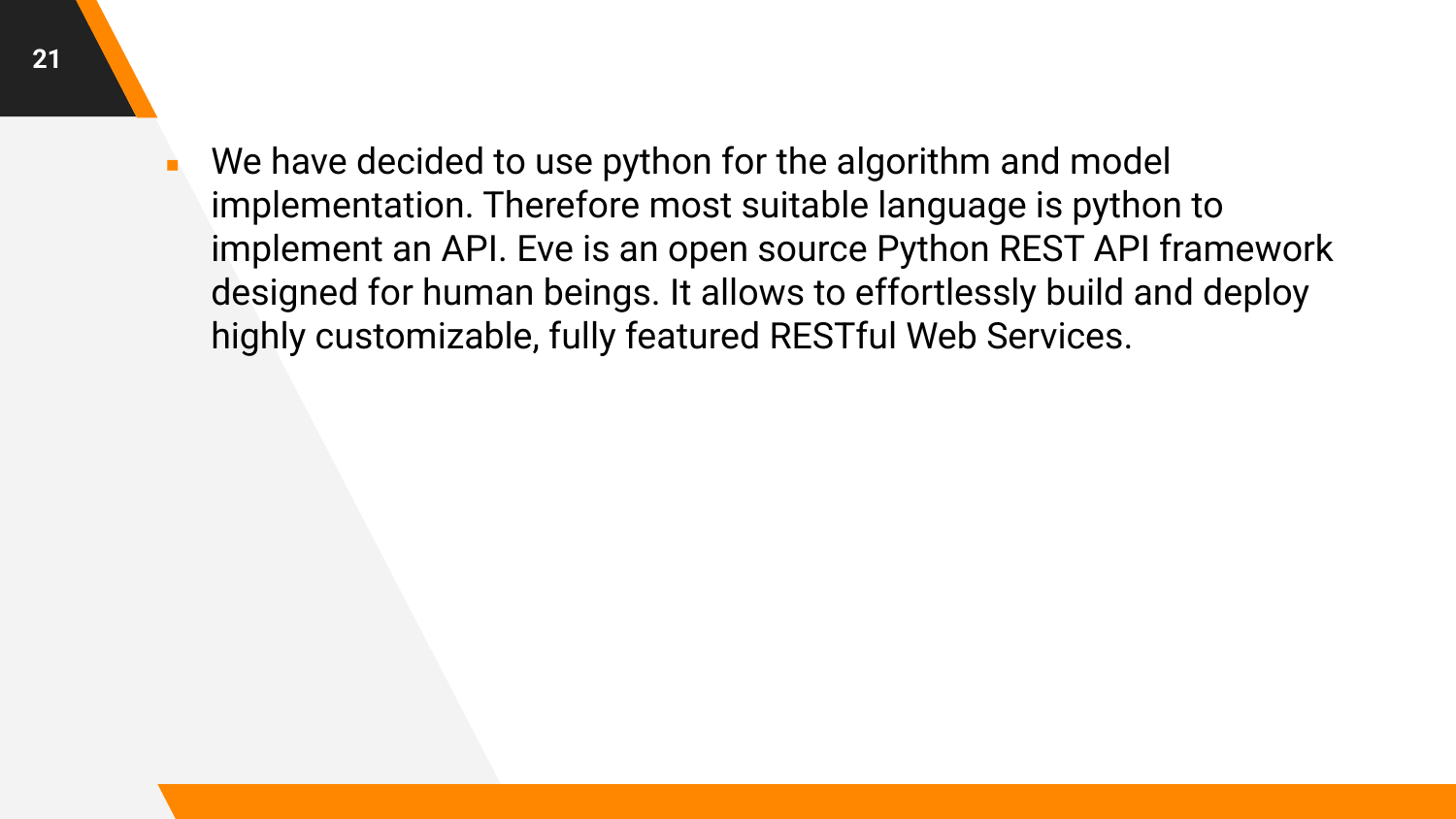

21
We have decided to use python for the algorithm and model implementation. Therefore most suitable language is python to implement an API. Eve is an open source Python REST API framework designed for human beings. It allows to effortlessly build and deploy highly customizable, fully featured RESTful Web Services.